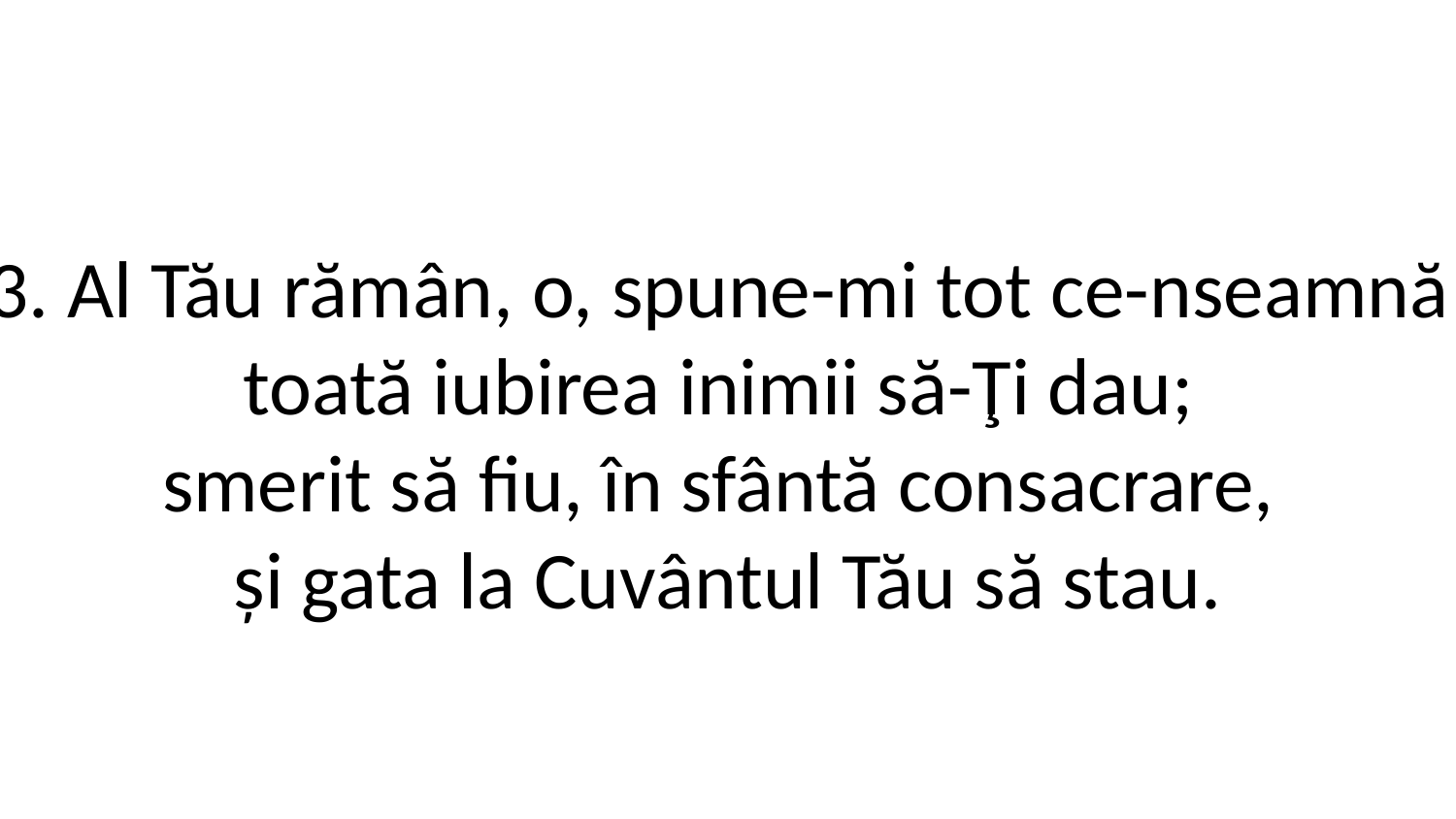

3. Al Tău rămân, o, spune-mi tot ce-nseamnă
toată iubirea inimii să-Ţi dau;
smerit să fiu, în sfântă consacrare,
și gata la Cuvântul Tău să stau.